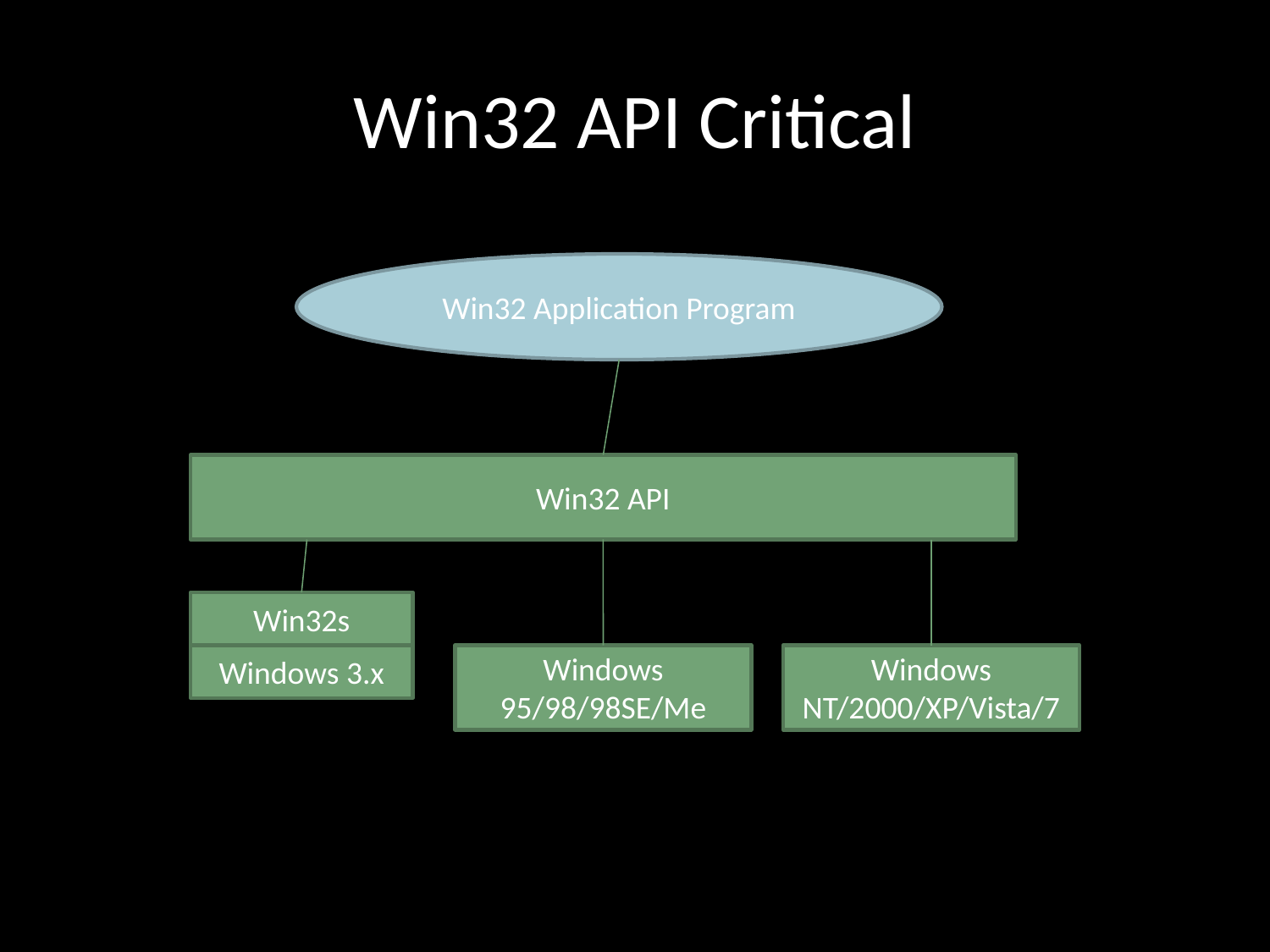

# Win32 API Critical
Win32 Application Program
Win32 API
Win32s
Windows 3.x
Windows 95/98/98SE/Me
Windows NT/2000/XP/Vista/7